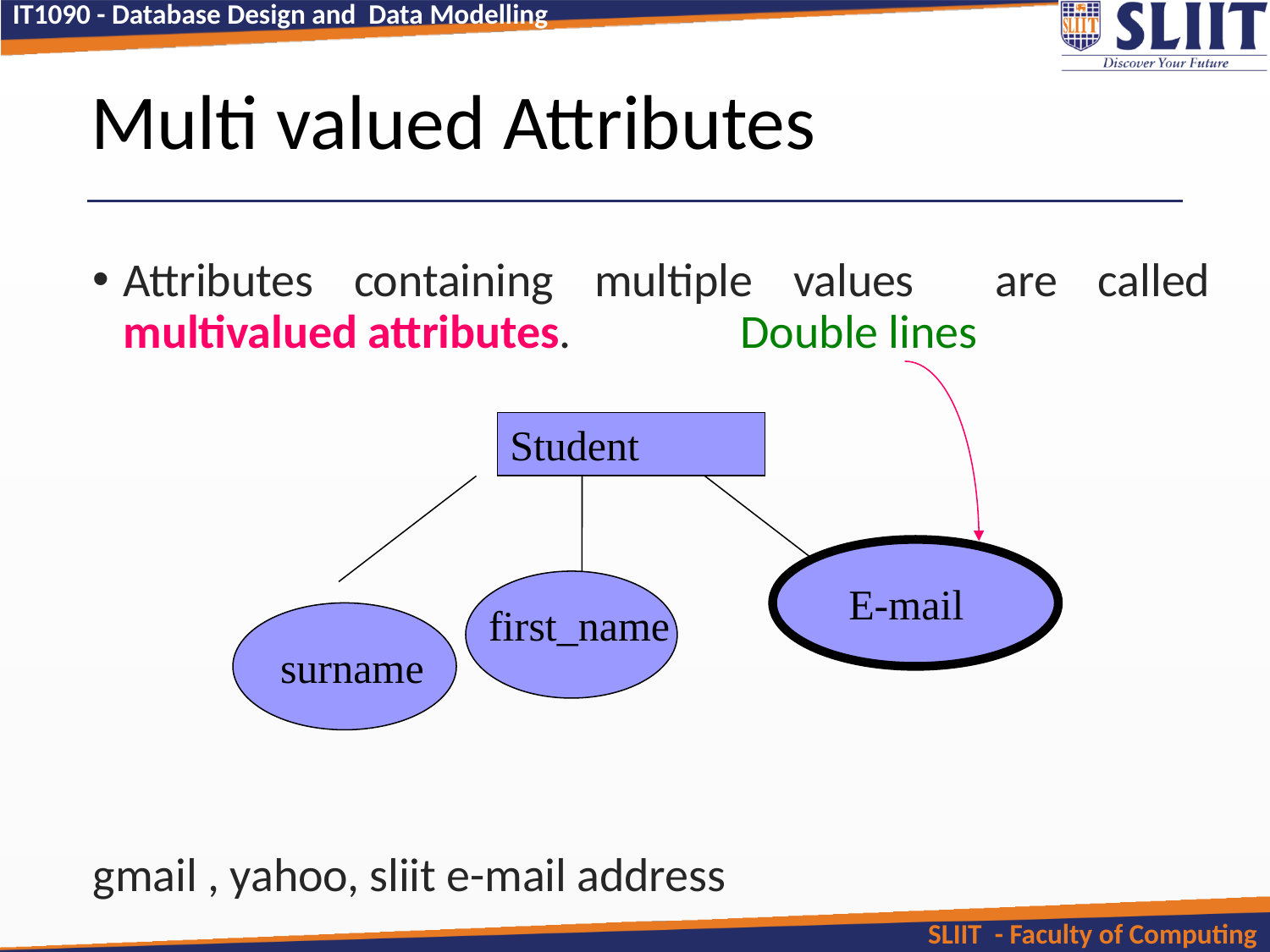

# Multi valued Attributes
Attributes containing multiple values  are called multivalued attributes.                Double lines

gmail , yahoo, sliit e-mail address

Student

E-mail
first_name

surname